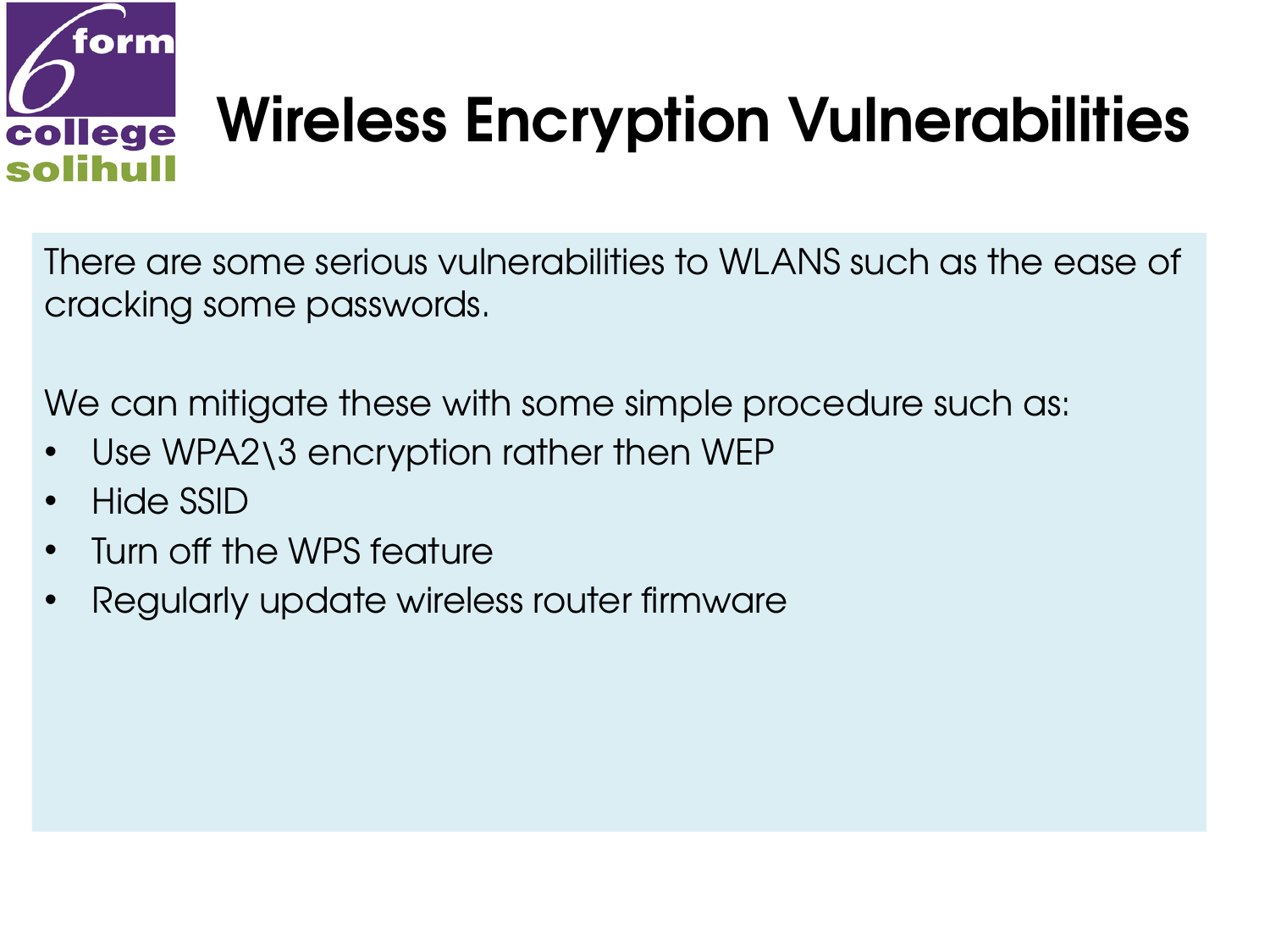

# Wireless Encryption Vulnerabilities
There are some serious vulnerabilities to WLANS such as the ease of cracking some passwords.

We can mitigate these with some simple procedure such as:
Use WPA2\3 encryption rather then WEP
Hide SSID
Turn off the WPS feature
Regularly update wireless router firmware